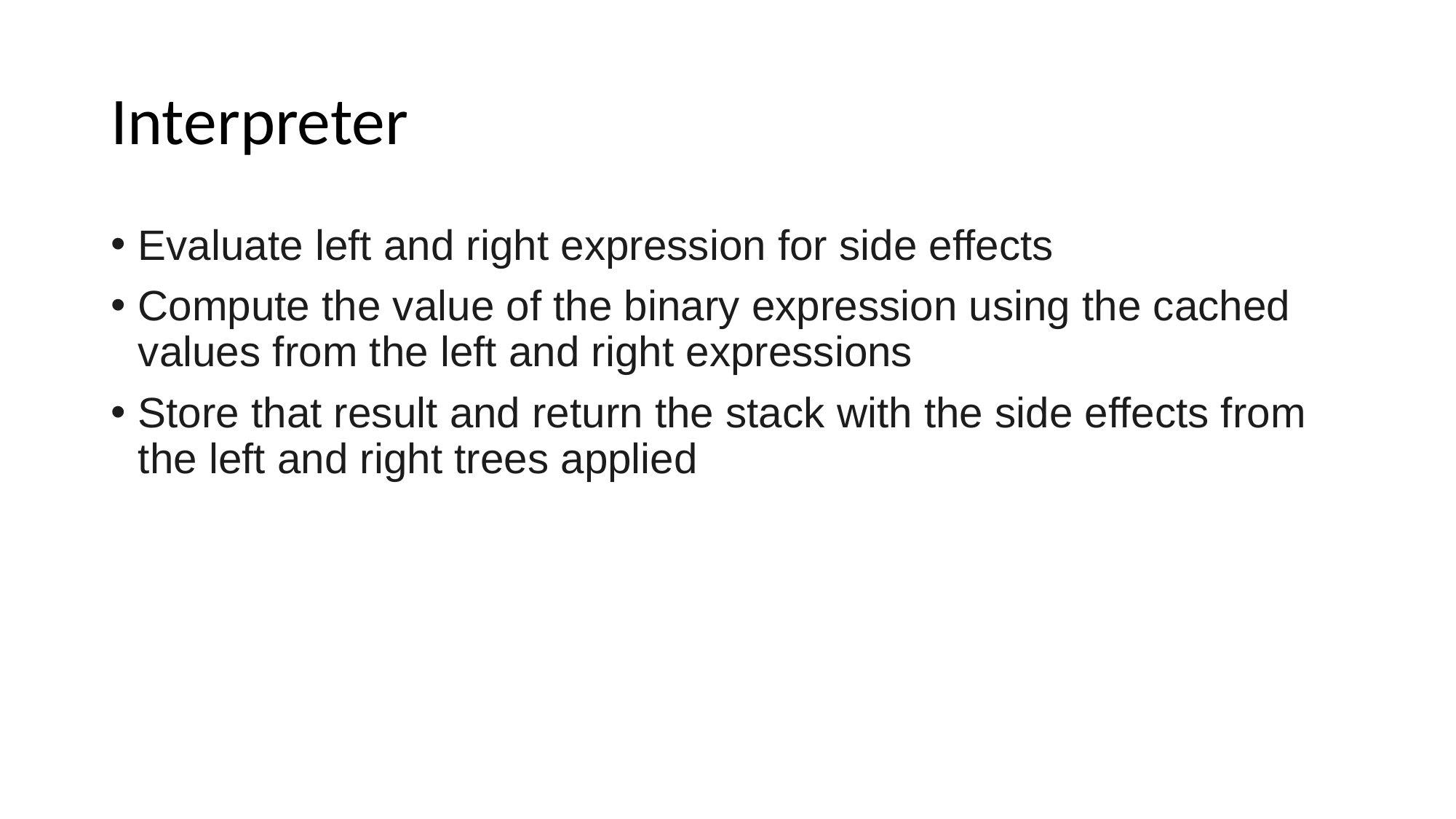

# Interpreter
Evaluate left and right expression for side effects
Compute the value of the binary expression using the cached values from the left and right expressions
Store that result and return the stack with the side effects from the left and right trees applied